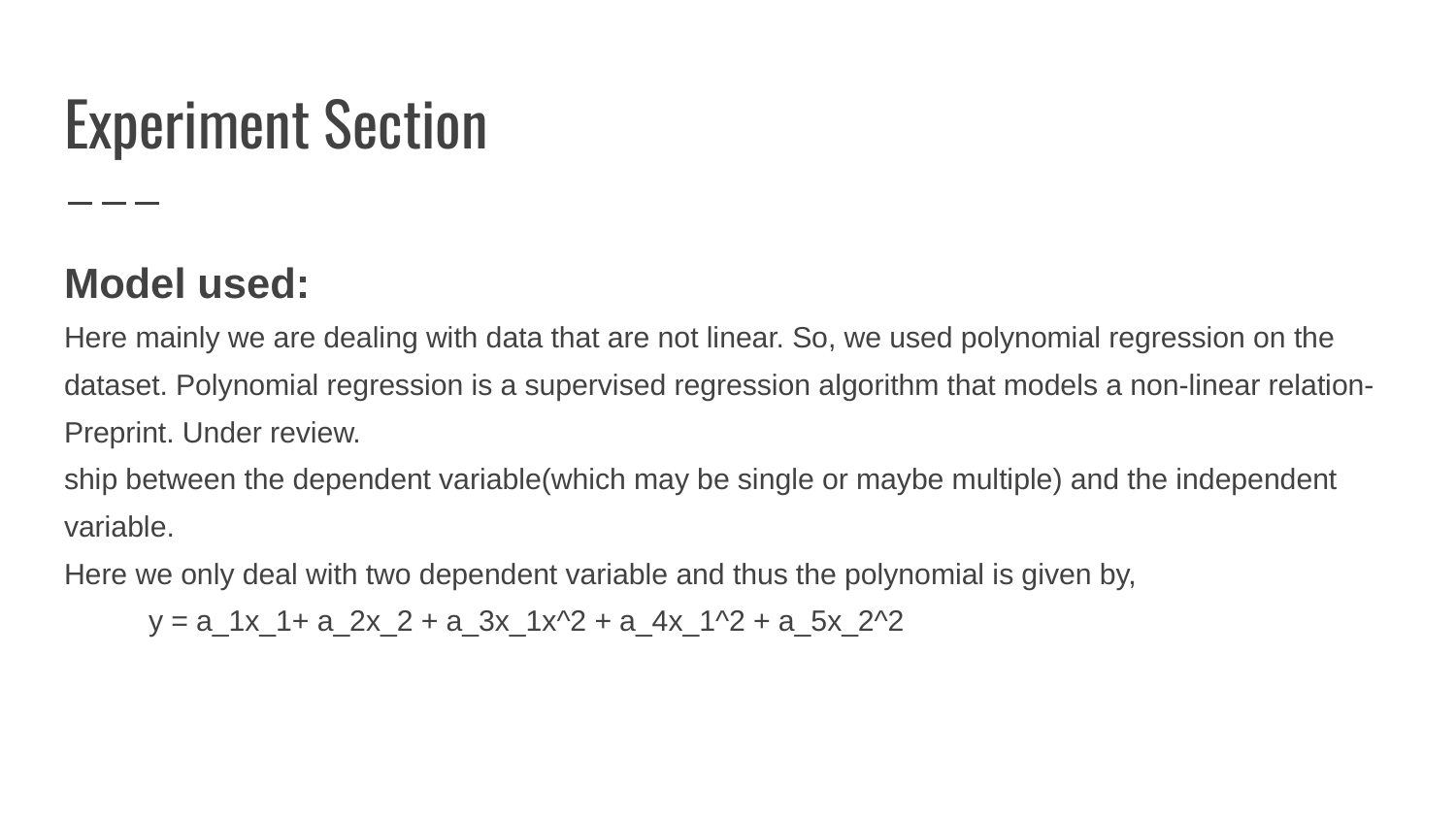

# Experiment Section
Model used:
Here mainly we are dealing with data that are not linear. So, we used polynomial regression on the
dataset. Polynomial regression is a supervised regression algorithm that models a non-linear relation-
Preprint. Under review.
ship between the dependent variable(which may be single or maybe multiple) and the independent
variable.
Here we only deal with two dependent variable and thus the polynomial is given by,
y = a_1x_1+ a_2x_2 + a_3x_1x^2 + a_4x_1^2 + a_5x_2^2